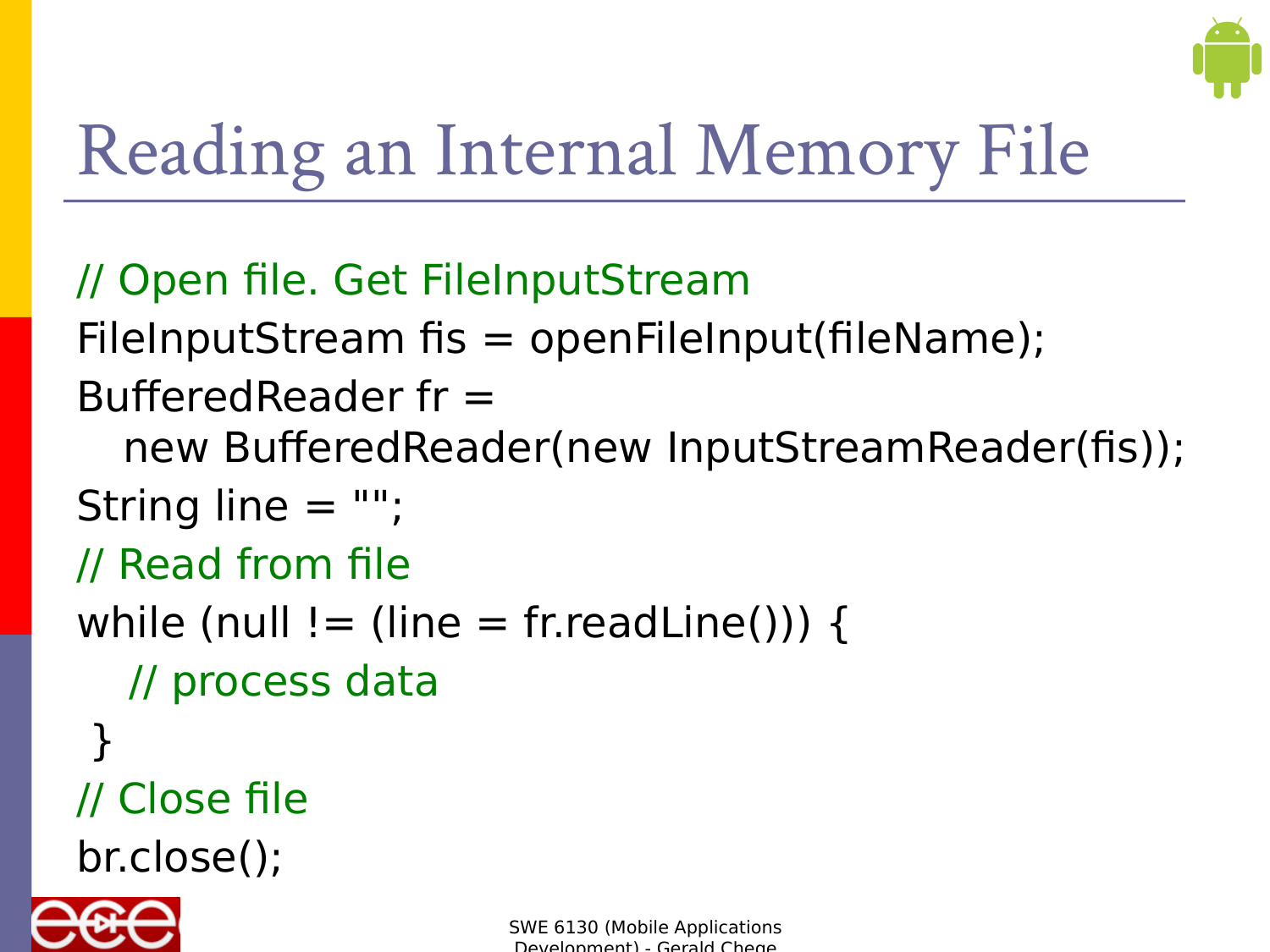

# Reading an Internal Memory File
// Open file. Get FileInputStream
FileInputStream fis = openFileInput(fileName);
BufferedReader fr =
new BufferedReader(new InputStreamReader(fis));
String line = "";
// Read from file
while (null != (line = fr.readLine())) {
    // process data
 }
// Close file
br.close();
SWE 6130 (Mobile Applications Development) - Gerald Chege